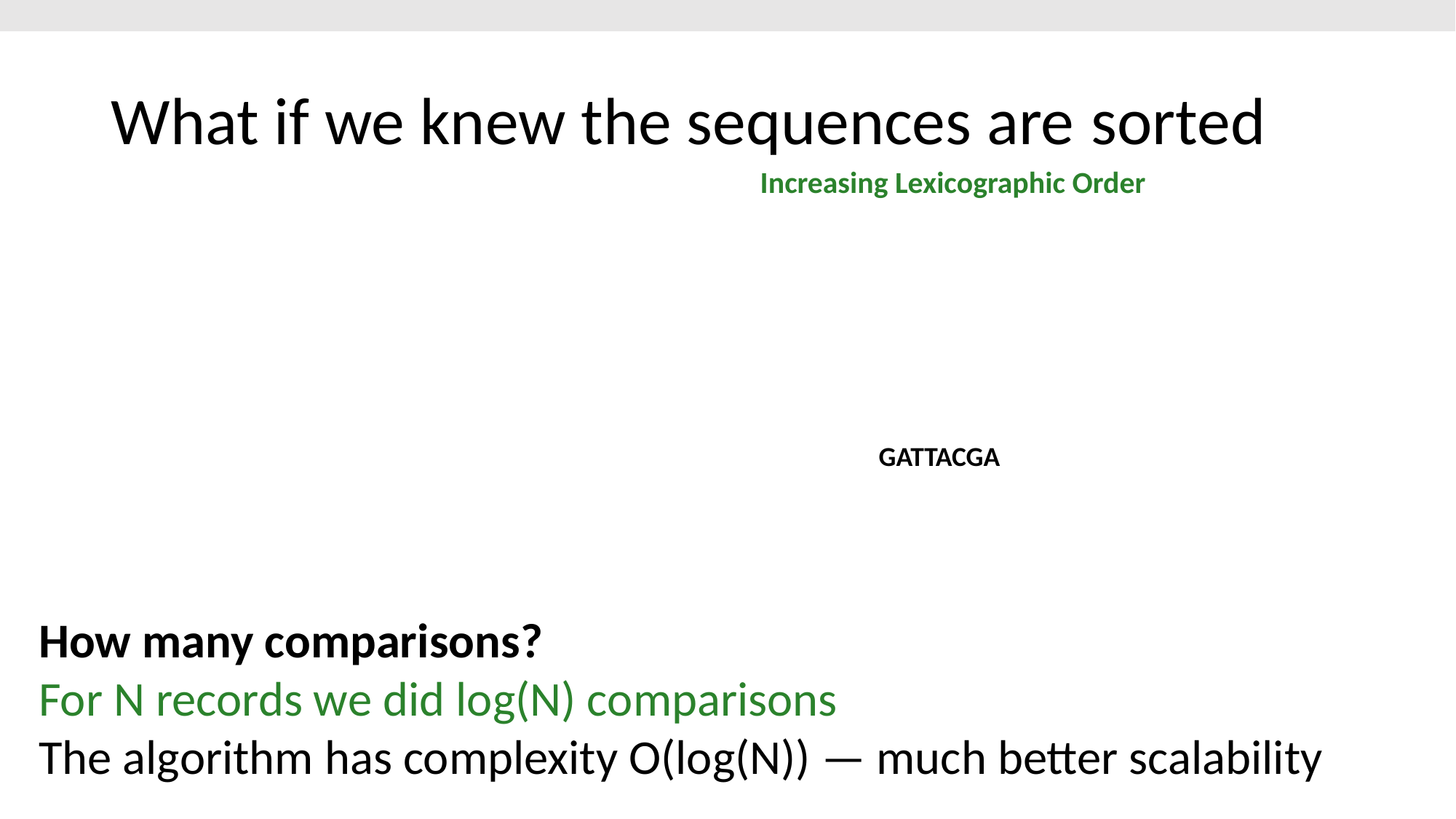

# What if we knew the sequences are sorted
Increasing Lexicographic Order
GATTACGA
How many comparisons?
For N records we did log(N) comparisons
The algorithm has complexity O(log(N)) — much better scalability